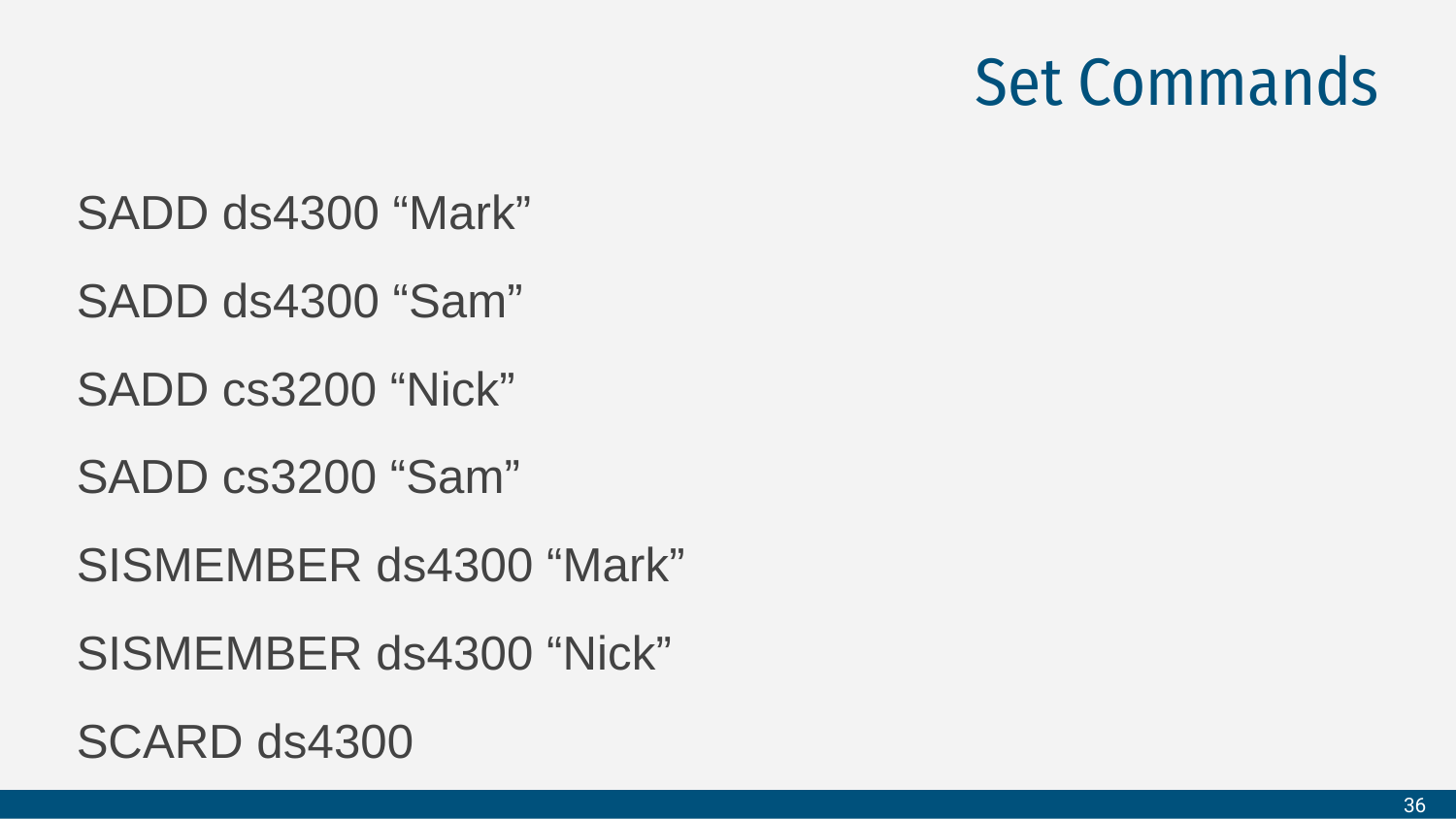

# Set Commands
SADD ds4300 “Mark”
SADD ds4300 “Sam”
SADD cs3200 “Nick”
SADD cs3200 “Sam”
SISMEMBER ds4300 “Mark”
SISMEMBER ds4300 “Nick”
SCARD ds4300
36